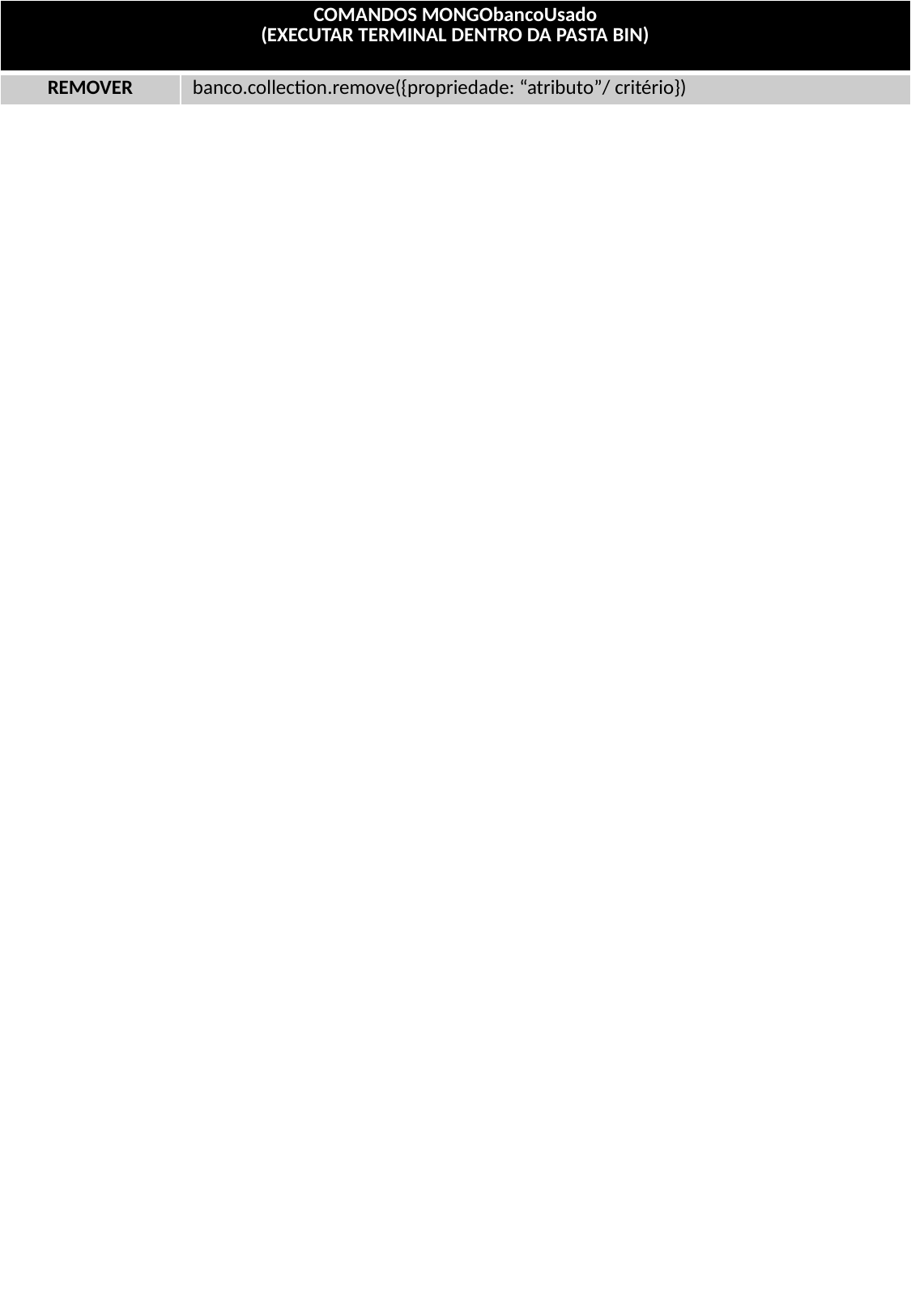

| COMANDOS MONGObancoUsado (EXECUTAR TERMINAL DENTRO DA PASTA BIN) |  |
| --- | --- |
| REMOVER | banco.collection.remove({propriedade: “atributo”/ critério}) |